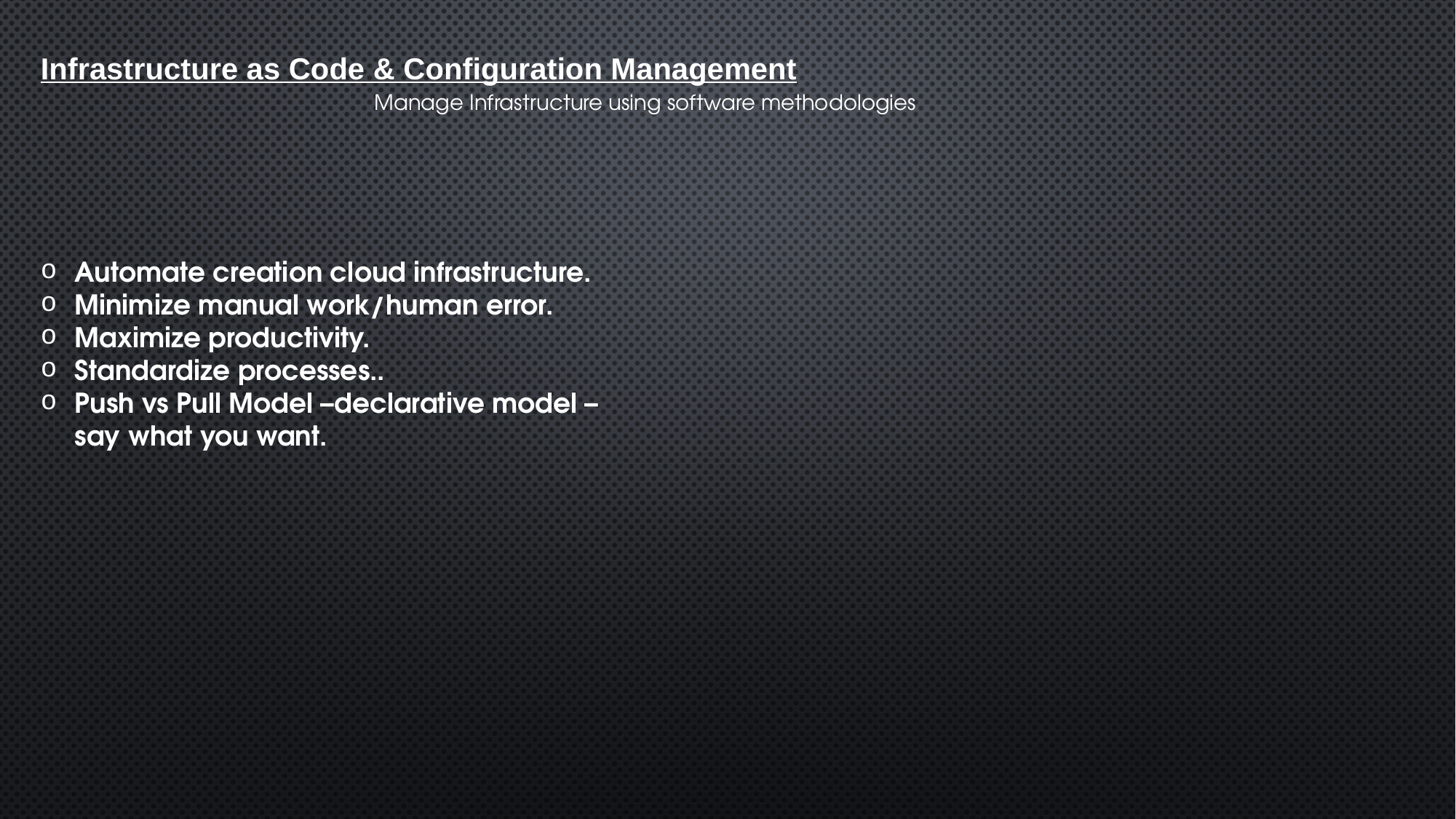

Infrastructure as Code & Configuration Management
Manage Infrastructure using software methodologies
Automate creation cloud infrastructure.
Minimize manual work/human error.
Maximize productivity.
Standardize processes..
Push vs Pull Model –declarative model – say what you want.